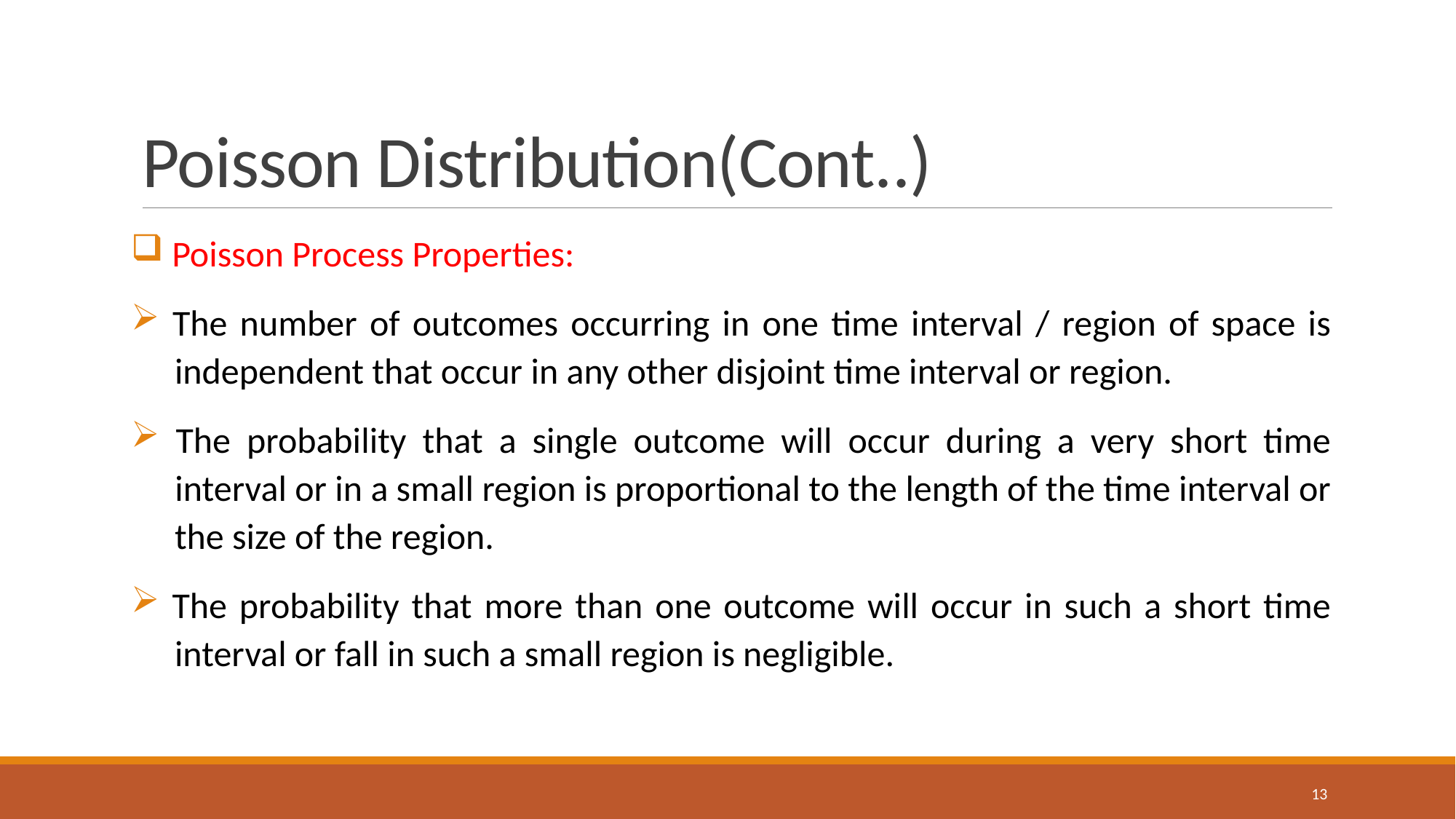

# Poisson Distribution(Cont..)
 Poisson Process Properties:
 The number of outcomes occurring in one time interval / region of space is
    independent that occur in any other disjoint time interval or region.
 The probability that a single outcome will occur during a very short time
    interval or in a small region is proportional to the length of the time interval or
    the size of the region.
 The probability that more than one outcome will occur in such a short time
    interval or fall in such a small region is negligible.
13